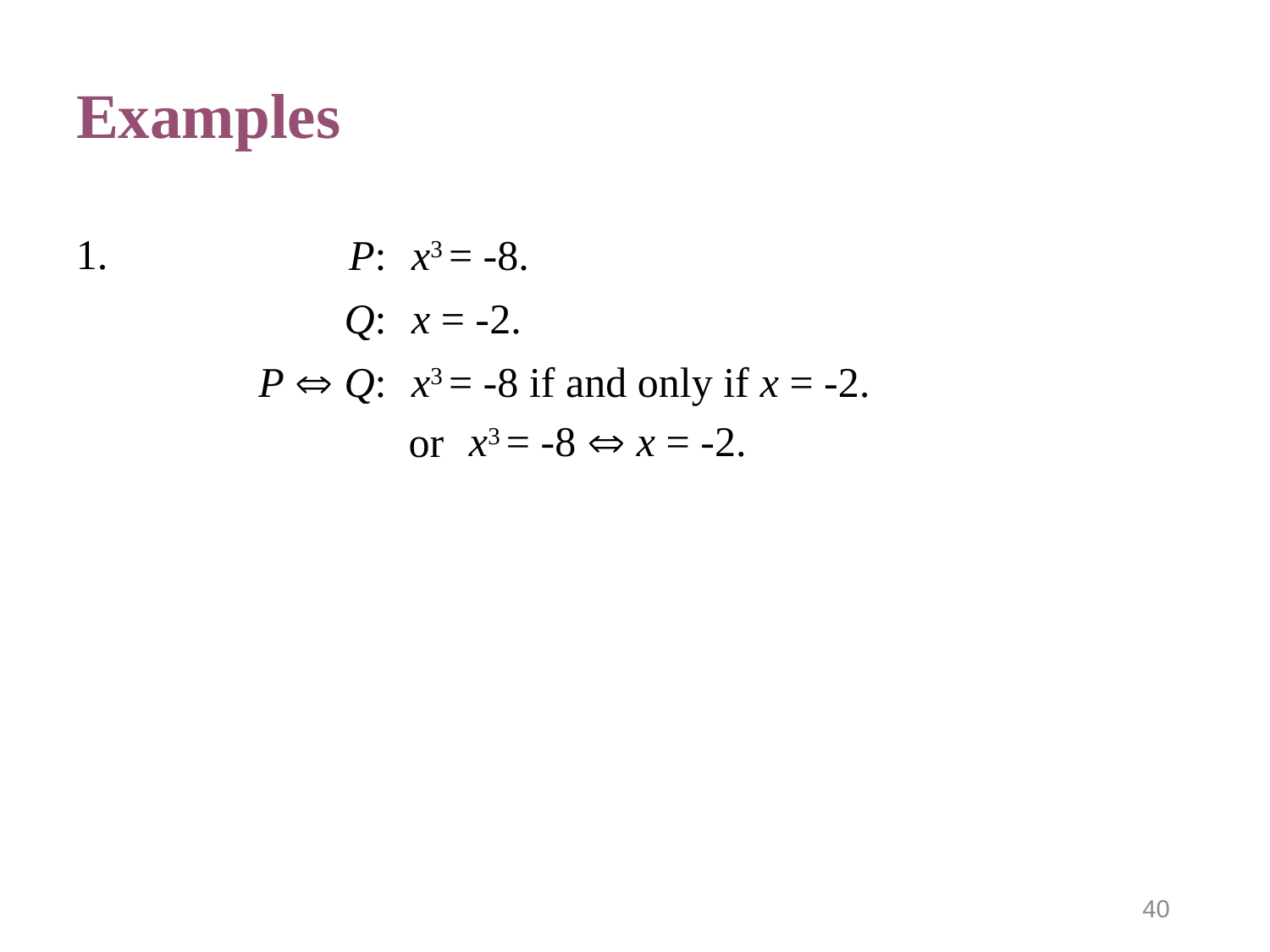

# Examples
1.
P:

x3 = -8.

Q:

x = -2.

P ⇔ Q:

x3 = -8 if and only if x = -2.

x3 = -8 ⇔ x = -2.
or

40